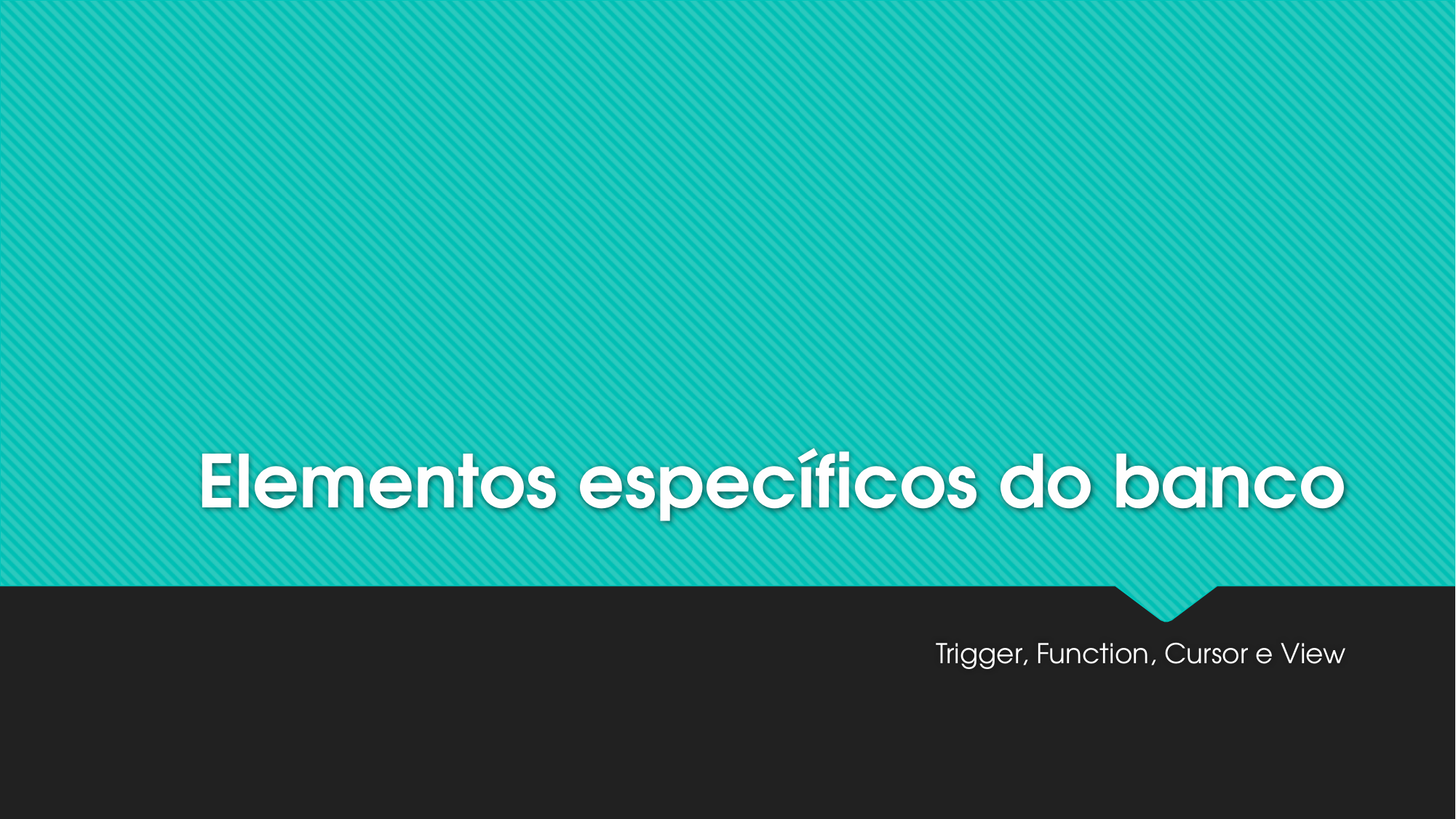

# Elementos específicos do banco
Trigger, Function, Cursor e View